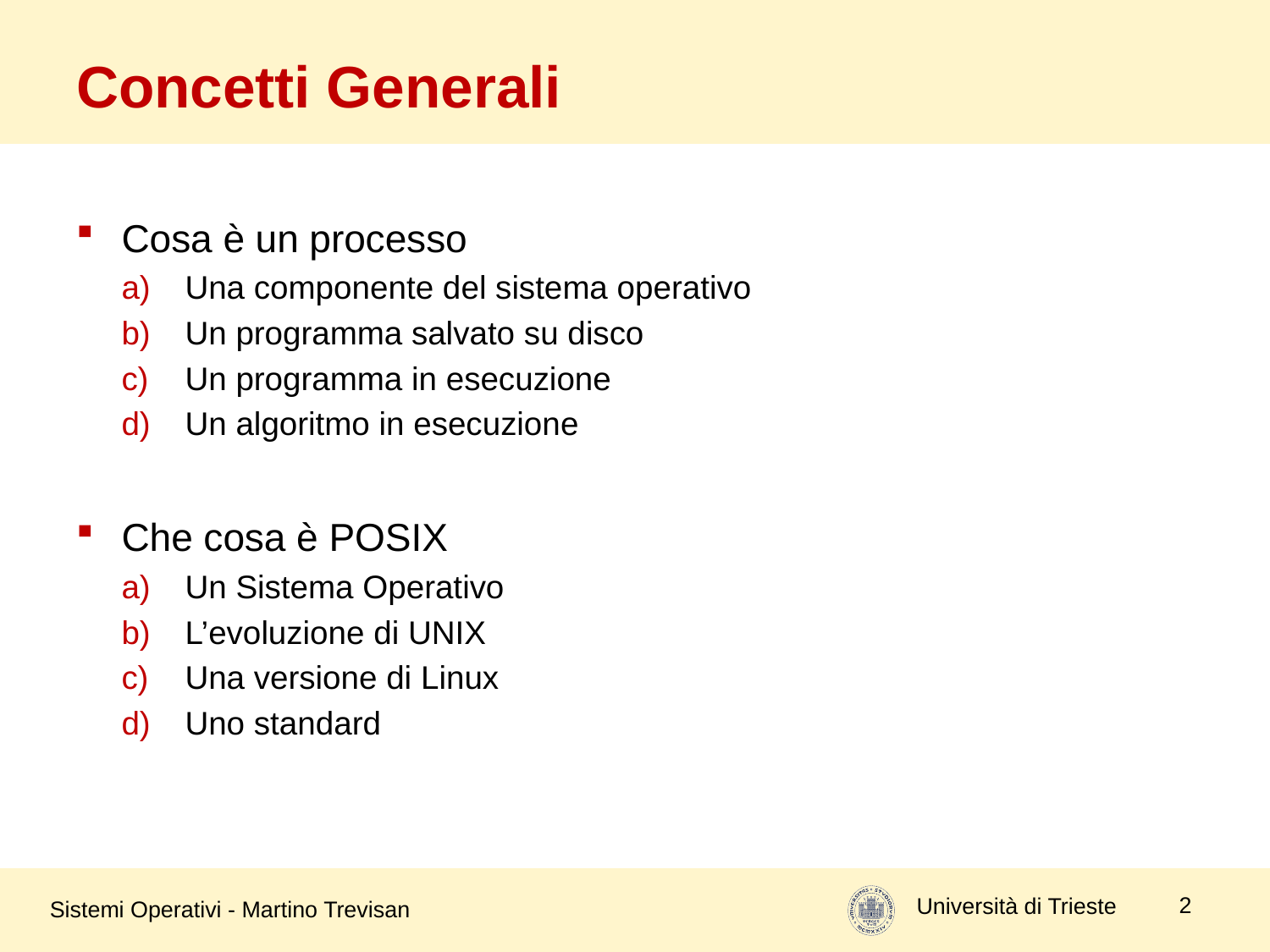

# Concetti Generali
Cosa è un processo
Una componente del sistema operativo
Un programma salvato su disco
Un programma in esecuzione
Un algoritmo in esecuzione

Che cosa è POSIX
Un Sistema Operativo
L’evoluzione di UNIX
Una versione di Linux
Uno standard